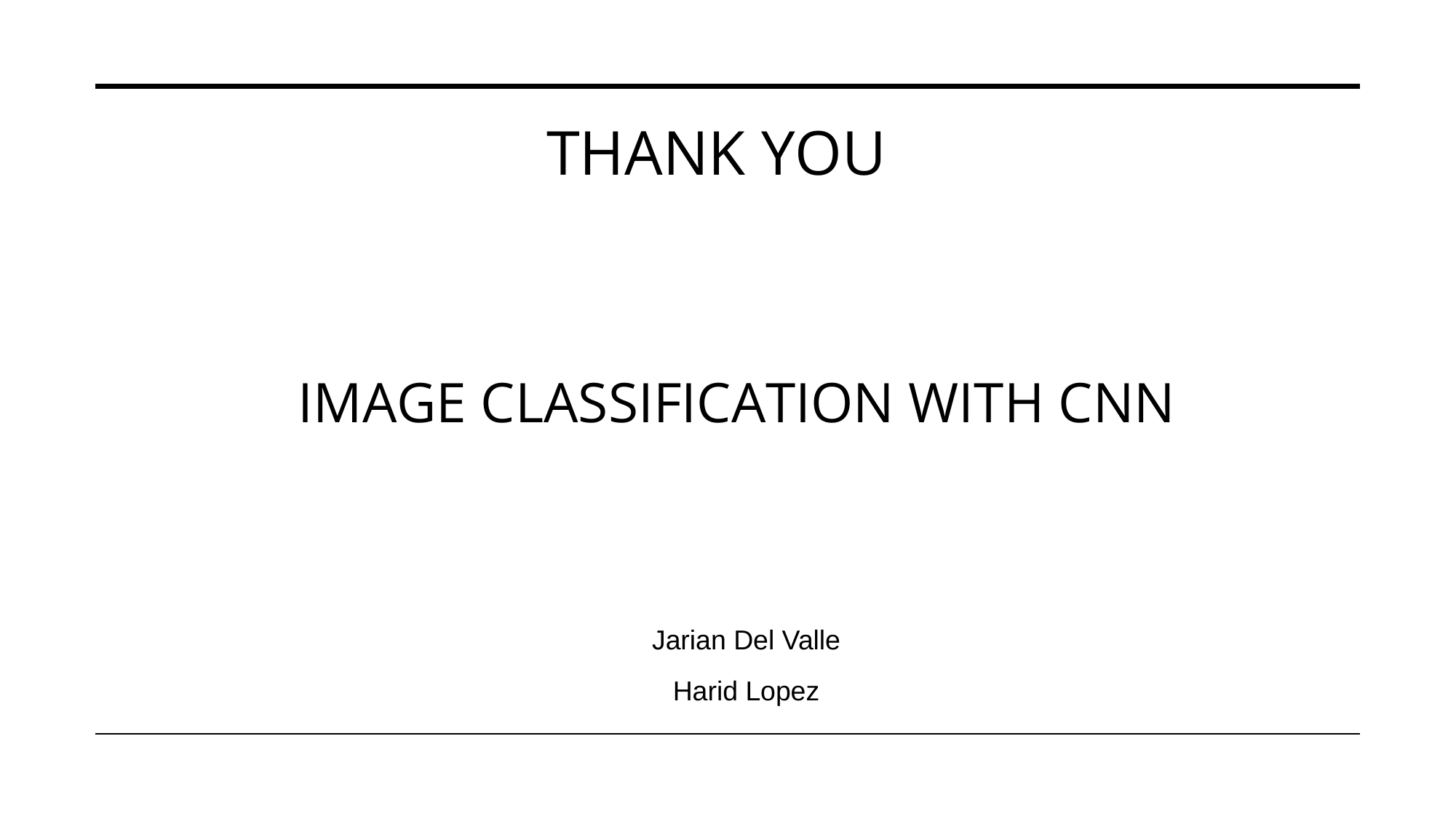

# THANK YOU
IMAGE CLASSIFICATION WITH CNN
Jarian Del Valle
Harid Lopez